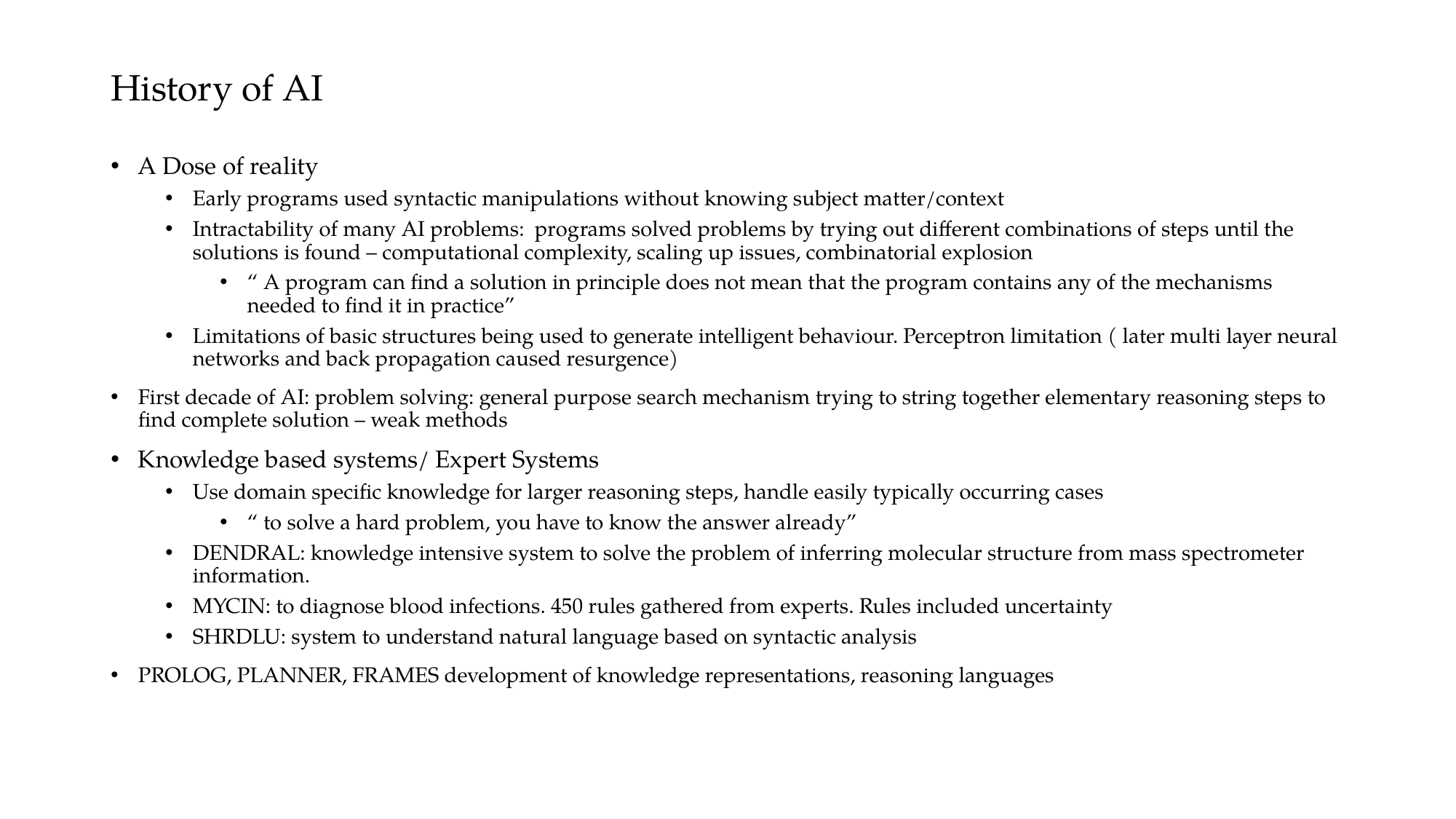

# History of AI
A Dose of reality
Early programs used syntactic manipulations without knowing subject matter/context
Intractability of many AI problems:  programs solved problems by trying out different combinations of steps until the solutions is found – computational complexity, scaling up issues, combinatorial explosion
“ A program can find a solution in principle does not mean that the program contains any of the mechanisms needed to find it in practice”
Limitations of basic structures being used to generate intelligent behaviour. Perceptron limitation ( later multi layer neural networks and back propagation caused resurgence)
First decade of AI: problem solving: general purpose search mechanism trying to string together elementary reasoning steps to find complete solution – weak methods
Knowledge based systems/ Expert Systems
Use domain specific knowledge for larger reasoning steps, handle easily typically occurring cases
“ to solve a hard problem, you have to know the answer already”
DENDRAL: knowledge intensive system to solve the problem of inferring molecular structure from mass spectrometer information.
MYCIN: to diagnose blood infections. 450 rules gathered from experts. Rules included uncertainty
SHRDLU: system to understand natural language based on syntactic analysis
PROLOG, PLANNER, FRAMES development of knowledge representations, reasoning languages